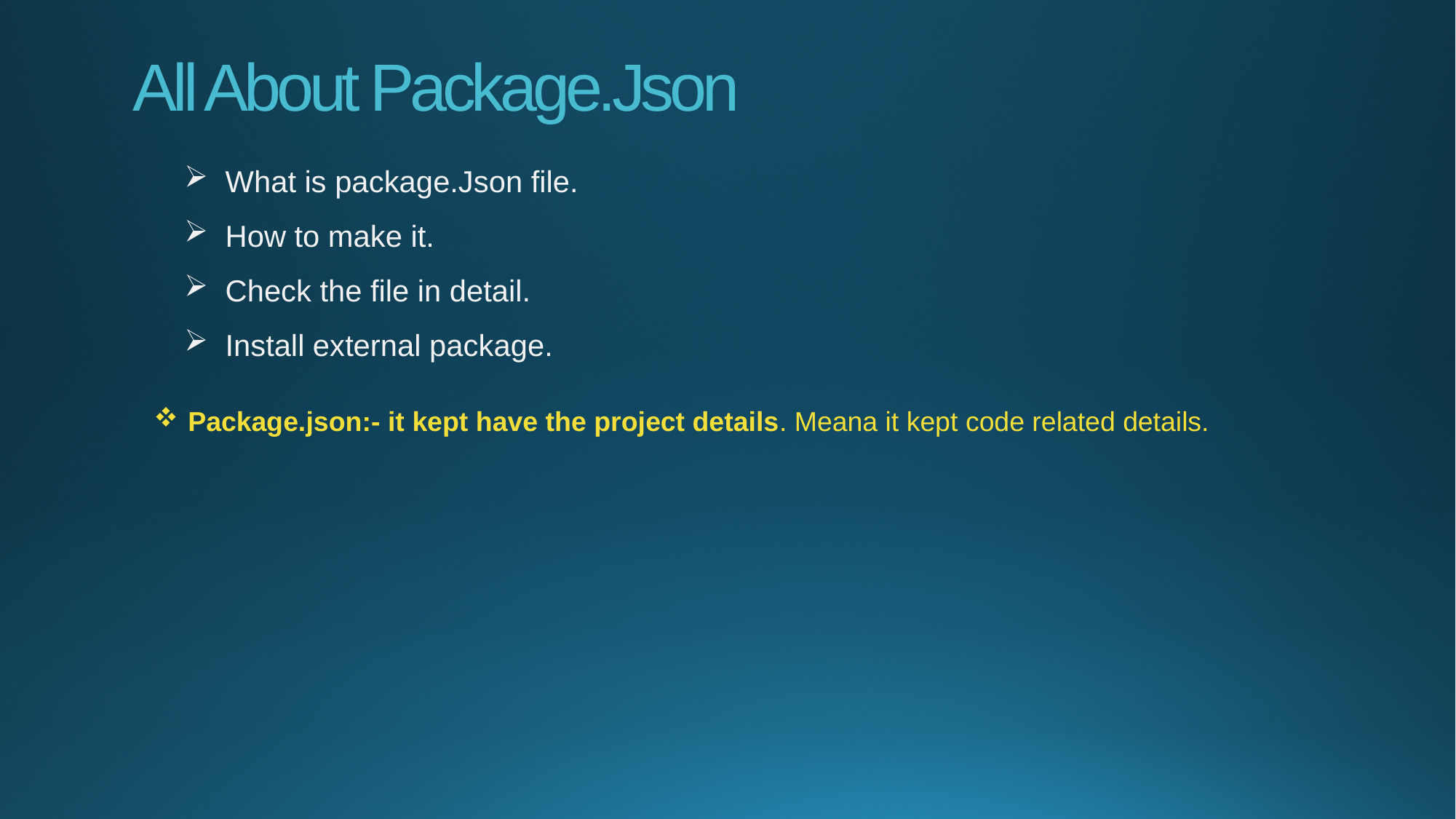

# All About Package.Json
What is package.Json file.
How to make it.
Check the file in detail.
Install external package.
Package.json:- it kept have the project details. Meana it kept code related details.